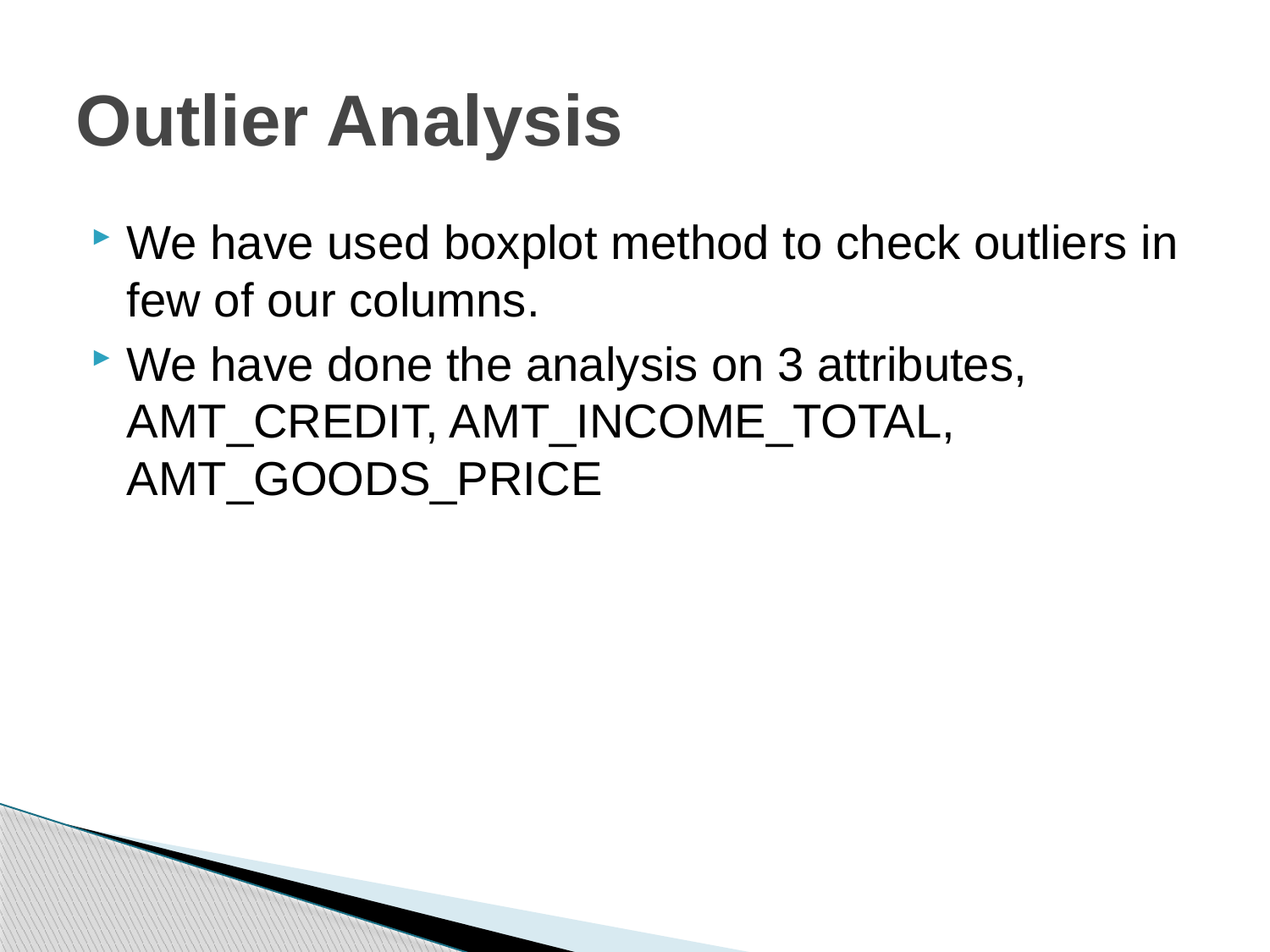

# Outlier Analysis
We have used boxplot method to check outliers in few of our columns.
We have done the analysis on 3 attributes, AMT_CREDIT, AMT_INCOME_TOTAL, AMT_GOODS_PRICE